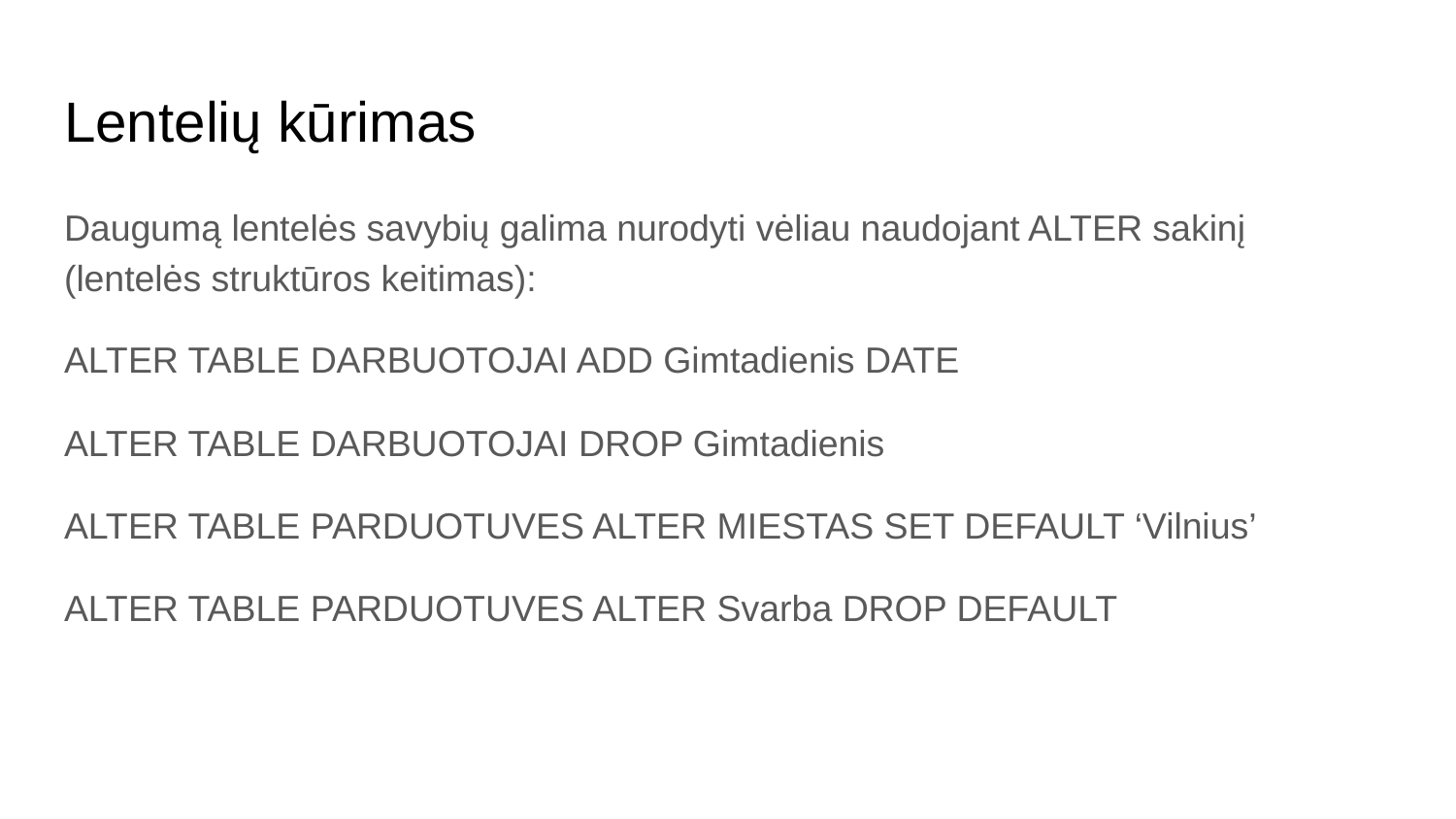

# Lentelių kūrimas
Daugumą lentelės savybių galima nurodyti vėliau naudojant ALTER sakinį (lentelės struktūros keitimas):
ALTER TABLE DARBUOTOJAI ADD Gimtadienis DATE
ALTER TABLE DARBUOTOJAI DROP Gimtadienis
ALTER TABLE PARDUOTUVES ALTER MIESTAS SET DEFAULT ‘Vilnius’
ALTER TABLE PARDUOTUVES ALTER Svarba DROP DEFAULT